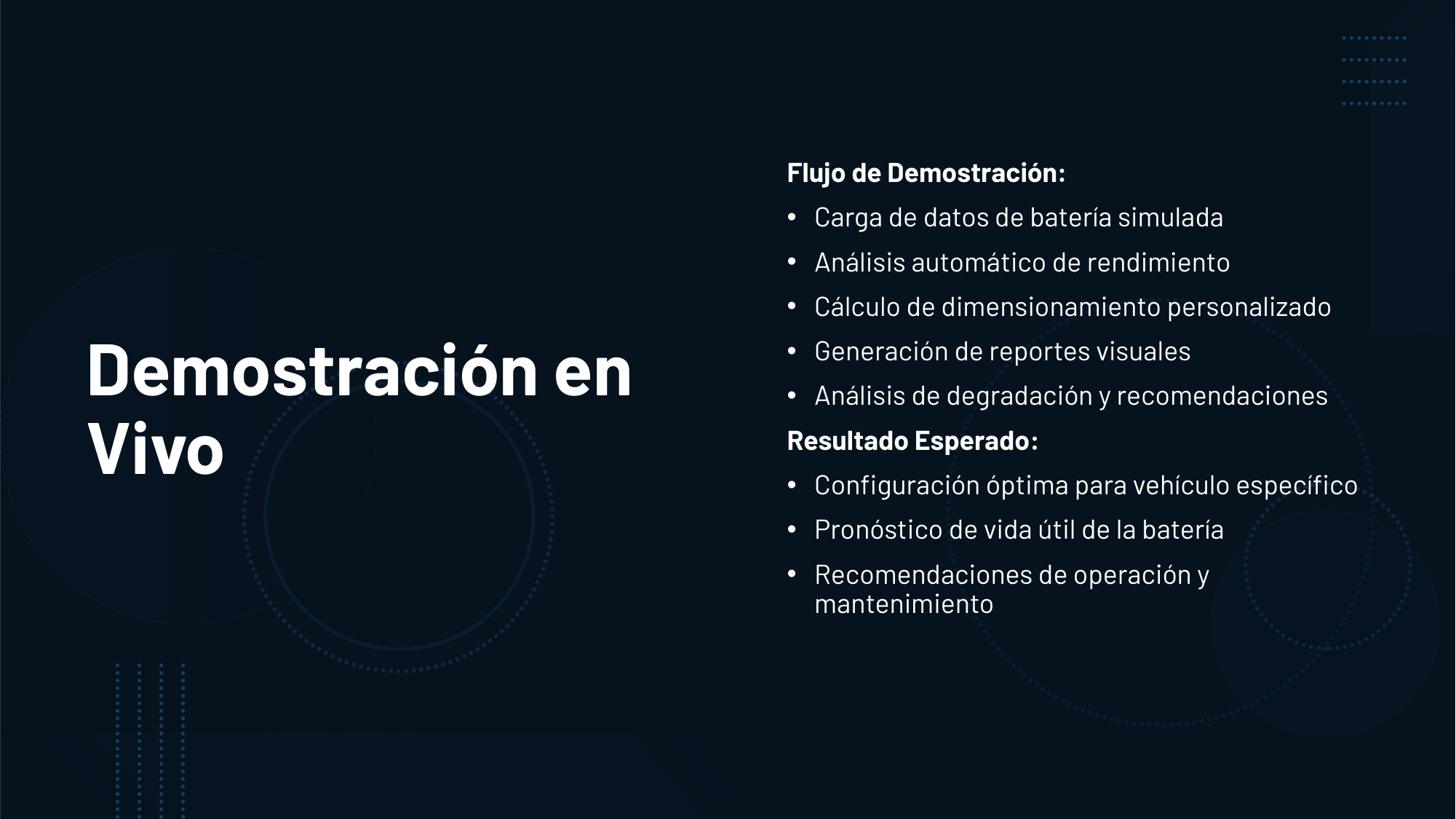

# Demostración en Vivo
Flujo de Demostración:
Carga de datos de batería simulada
Análisis automático de rendimiento
Cálculo de dimensionamiento personalizado
Generación de reportes visuales
Análisis de degradación y recomendaciones
Resultado Esperado:
Configuración óptima para vehículo específico
Pronóstico de vida útil de la batería
Recomendaciones de operación y mantenimiento